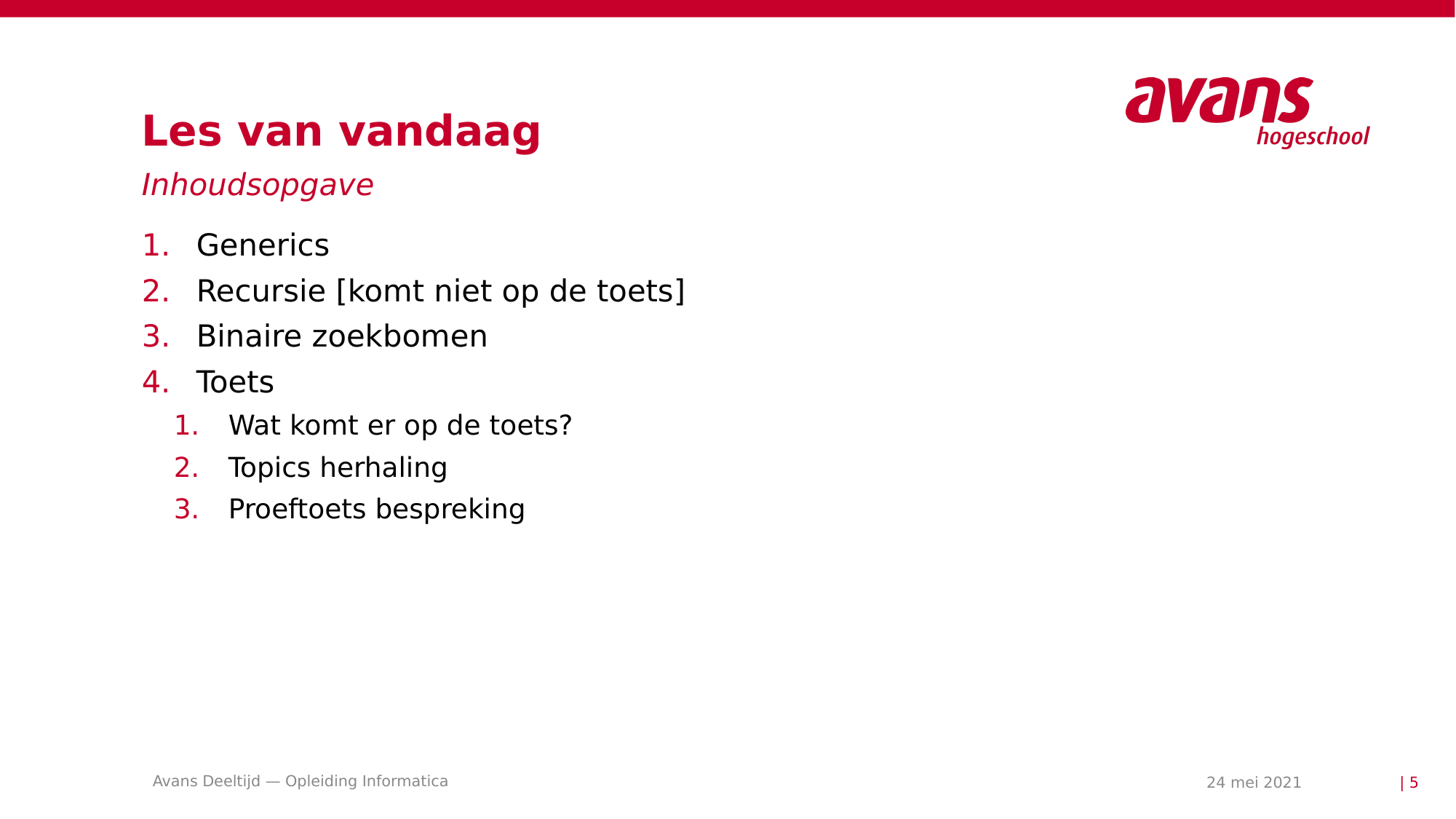

# Les van vandaag
Inhoudsopgave
Generics
Recursie [komt niet op de toets]
Binaire zoekbomen
Toets
Wat komt er op de toets?
Topics herhaling
Proeftoets bespreking
Avans Deeltijd — Opleiding Informatica
24 mei 2021
| 5